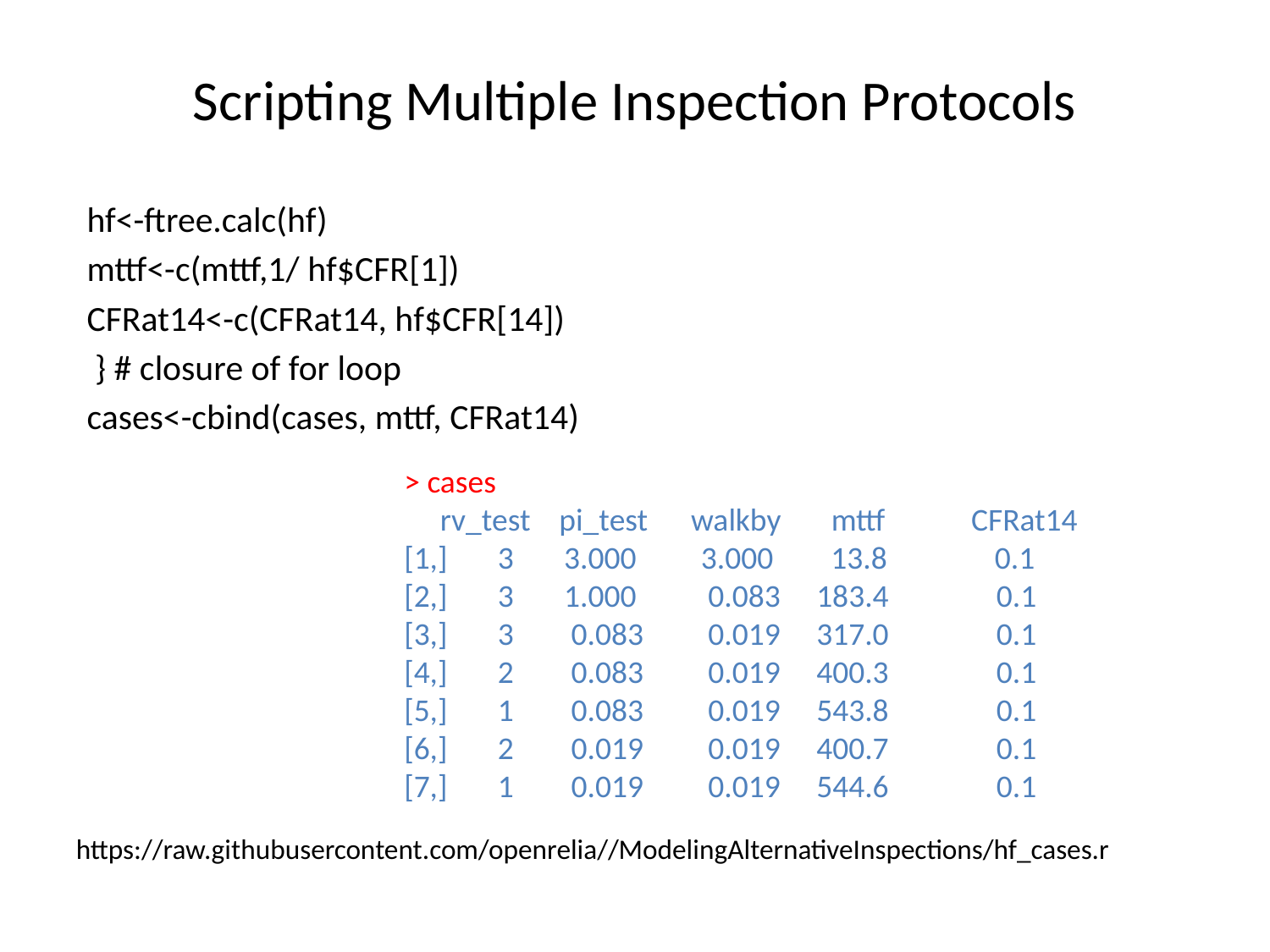

# Scripting Multiple Inspection Protocols
hf<-ftree.calc(hf)
mttf<-c(mttf,1/ hf$CFR[1])
CFRat14<-c(CFRat14, hf$CFR[14])
 } # closure of for loop
cases<-cbind(cases, mttf, CFRat14)
> cases
     rv_test    pi_test      walkby       mttf            CFRat14
[1,]       3       3.000         3.000        13.8               0.1
[2,]       3       1.000          0.083     183.4               0.1
[3,]       3        0.083         0.019     317.0               0.1
[4,]       2        0.083         0.019     400.3               0.1
[5,]       1        0.083         0.019     543.8               0.1
[6,]       2        0.019         0.019     400.7               0.1
[7,]       1        0.019         0.019     544.6               0.1

https://raw.githubusercontent.com/openrelia//ModelingAlternativeInspections/hf_cases.r